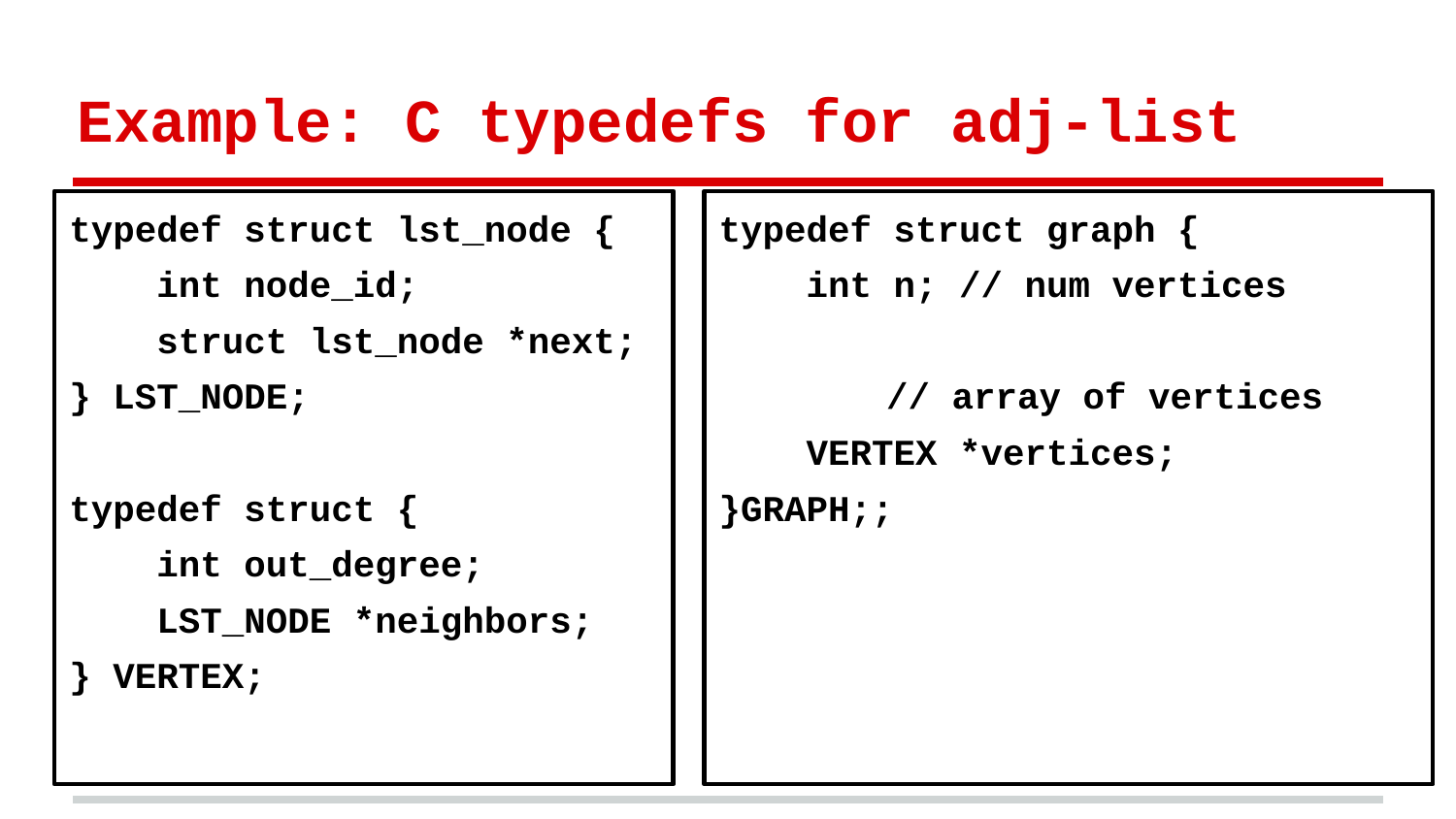

# Example: C typedefs for adj-list
typedef struct lst_node {
    int node_id;
    struct lst_node *next;
} LST_NODE;

typedef struct {
    int out_degree;
    LST_NODE *neighbors;
} VERTEX;

typedef struct graph {
    int n; // num vertices

	 // array of vertices
    VERTEX *vertices;
}GRAPH;;